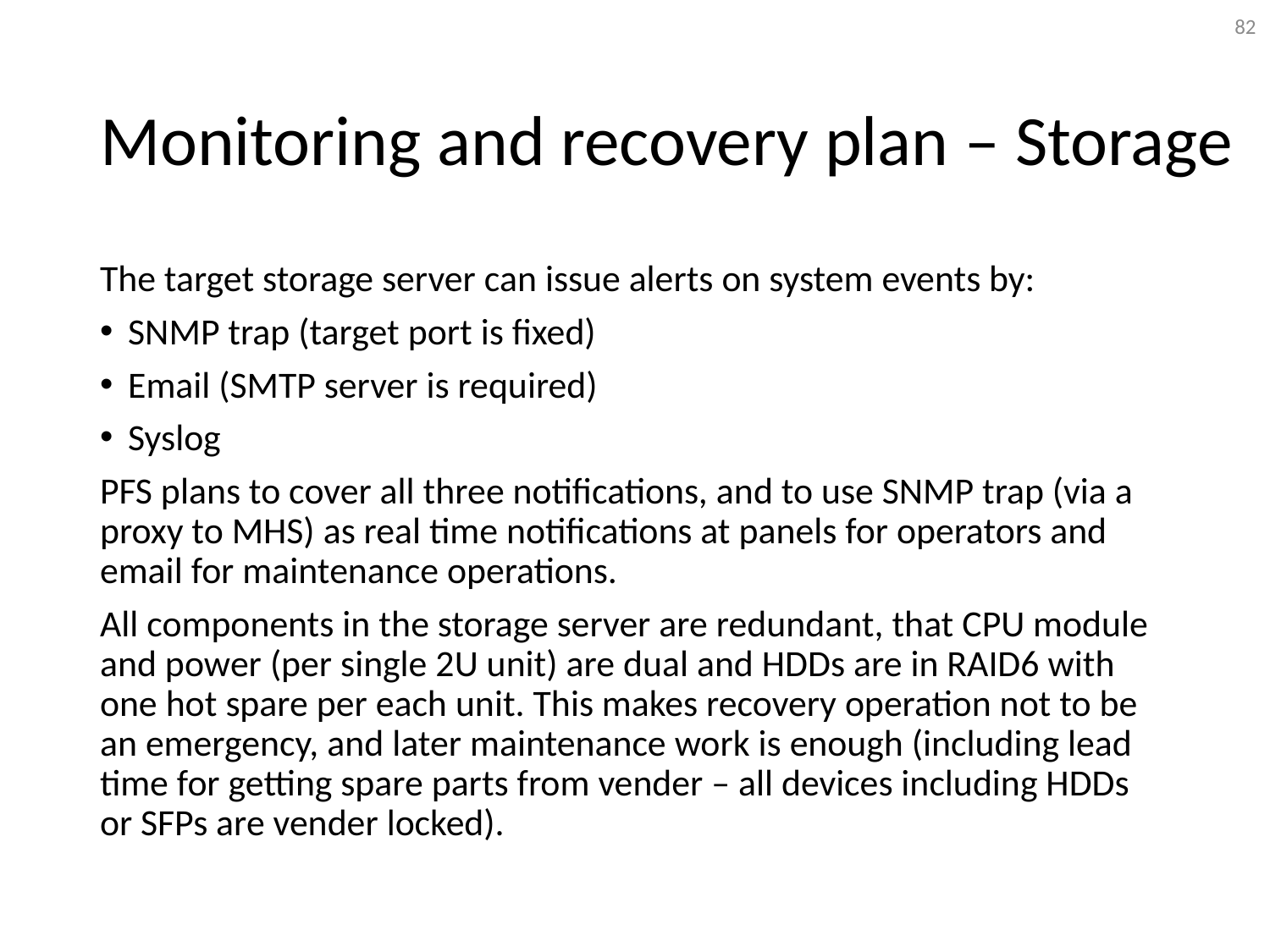

82
# Monitoring and recovery plan – Storage
The target storage server can issue alerts on system events by:
SNMP trap (target port is fixed)
Email (SMTP server is required)
Syslog
PFS plans to cover all three notifications, and to use SNMP trap (via a proxy to MHS) as real time notifications at panels for operators and email for maintenance operations.
All components in the storage server are redundant, that CPU module and power (per single 2U unit) are dual and HDDs are in RAID6 with one hot spare per each unit. This makes recovery operation not to be an emergency, and later maintenance work is enough (including lead time for getting spare parts from vender – all devices including HDDs or SFPs are vender locked).